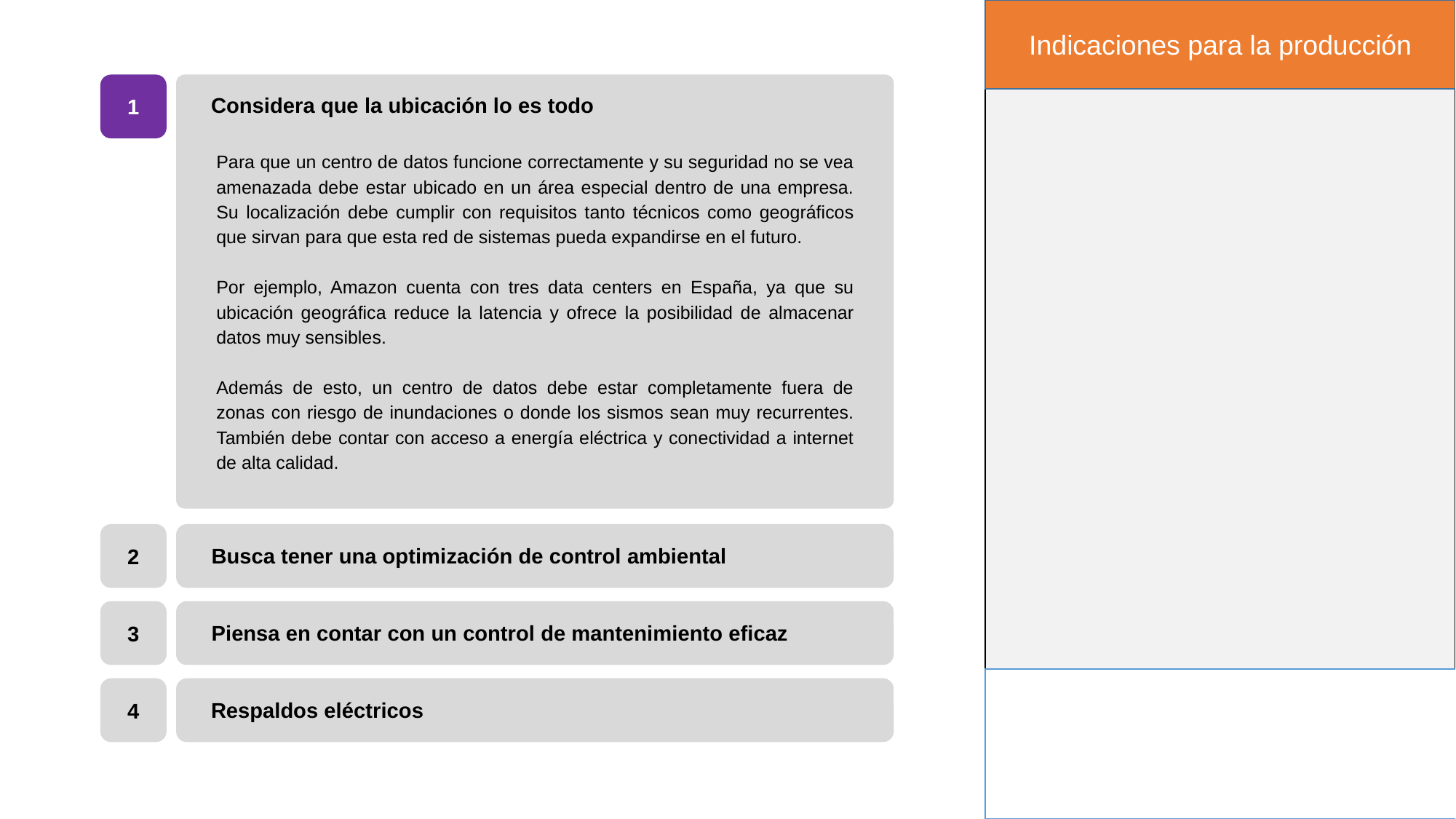

Indicaciones para la producción
1

Considera que la ubicación lo es todo
Para que un centro de datos funcione correctamente y su seguridad no se vea amenazada debe estar ubicado en un área especial dentro de una empresa. Su localización debe cumplir con requisitos tanto técnicos como geográficos que sirvan para que esta red de sistemas pueda expandirse en el futuro.

Por ejemplo, Amazon cuenta con tres data centers en España, ya que su ubicación geográfica reduce la latencia y ofrece la posibilidad de almacenar datos muy sensibles.

Además de esto, un centro de datos debe estar completamente fuera de zonas con riesgo de inundaciones o donde los sismos sean muy recurrentes. También debe contar con acceso a energía eléctrica y conectividad a internet de alta calidad.
2

Busca tener una optimización de control ambiental
3

Piensa en contar con un control de mantenimiento eficaz

4

Respaldos eléctricos